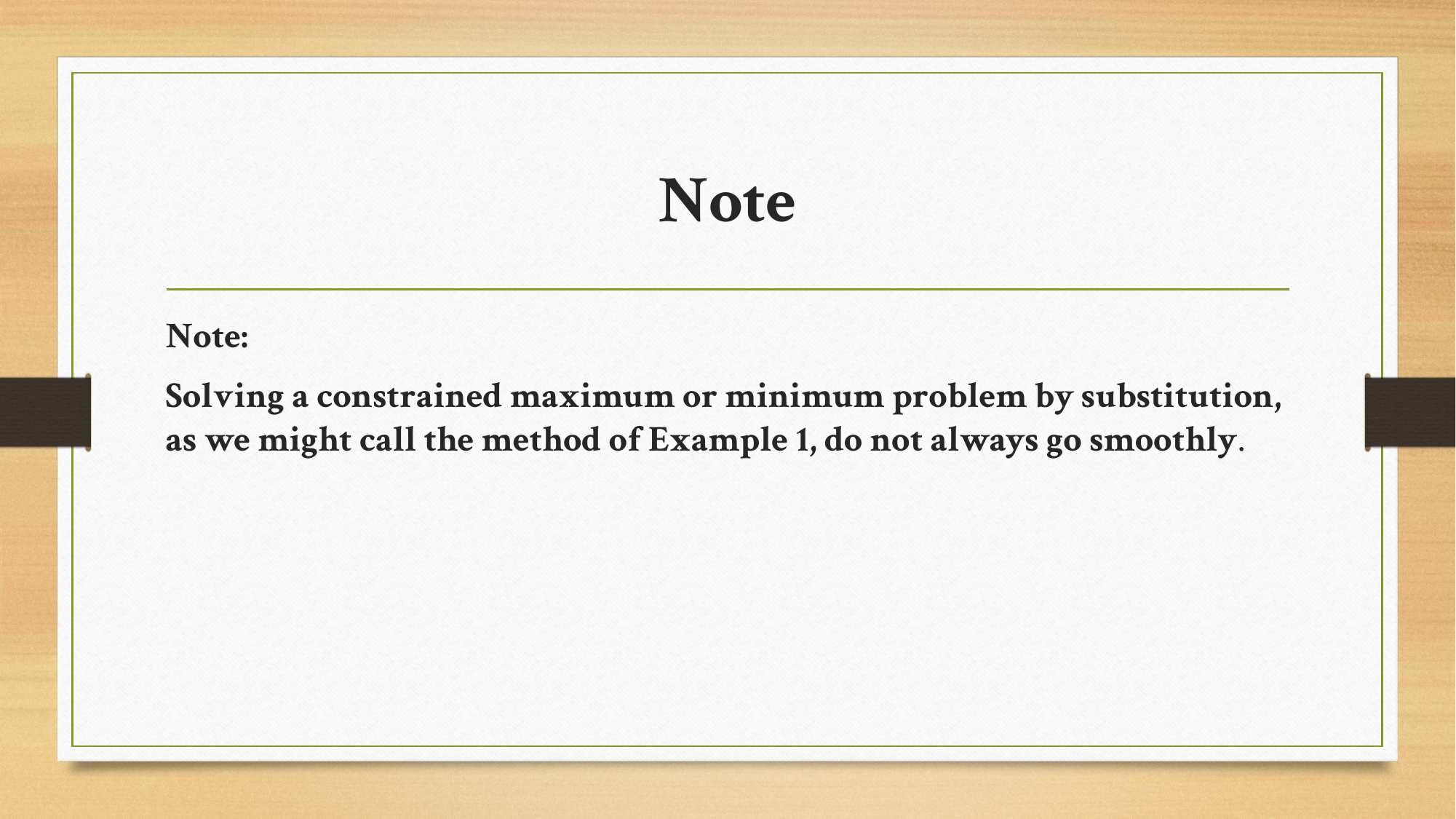

# Note
Note:
Solving a constrained maximum or minimum problem by substitution, as we might call the method of Example 1, do not always go smoothly.